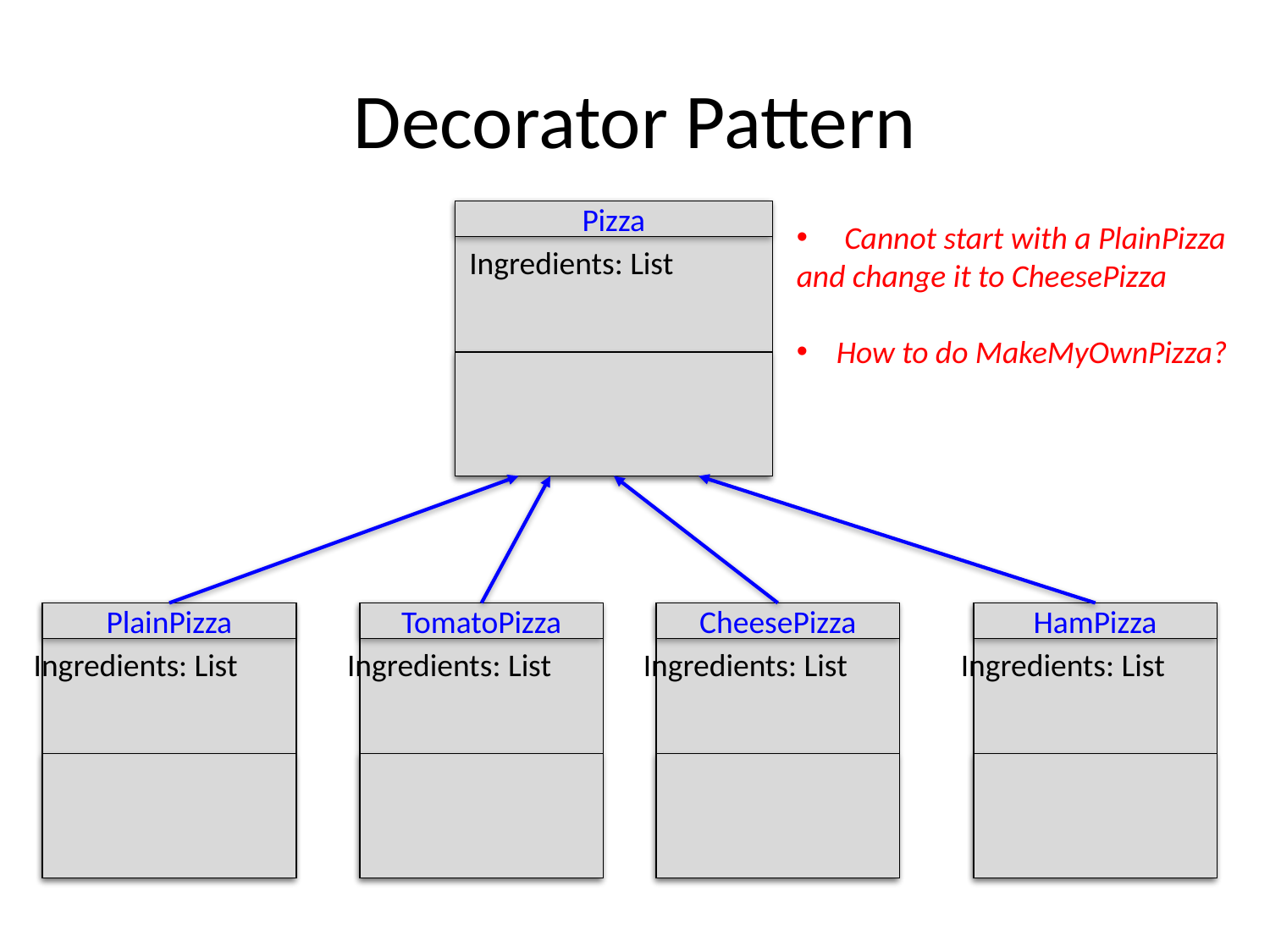

# Decorator Pattern

Pizza
Ingredients: List

Cannot start with a PlainPizza
and change it to CheesePizza

How to do MakeMyOwnPizza?

PlainPizza
Ingredients: List

TomatoPizza
Ingredients: List

CheesePizza
Ingredients: List

HamPizza
Ingredients: List